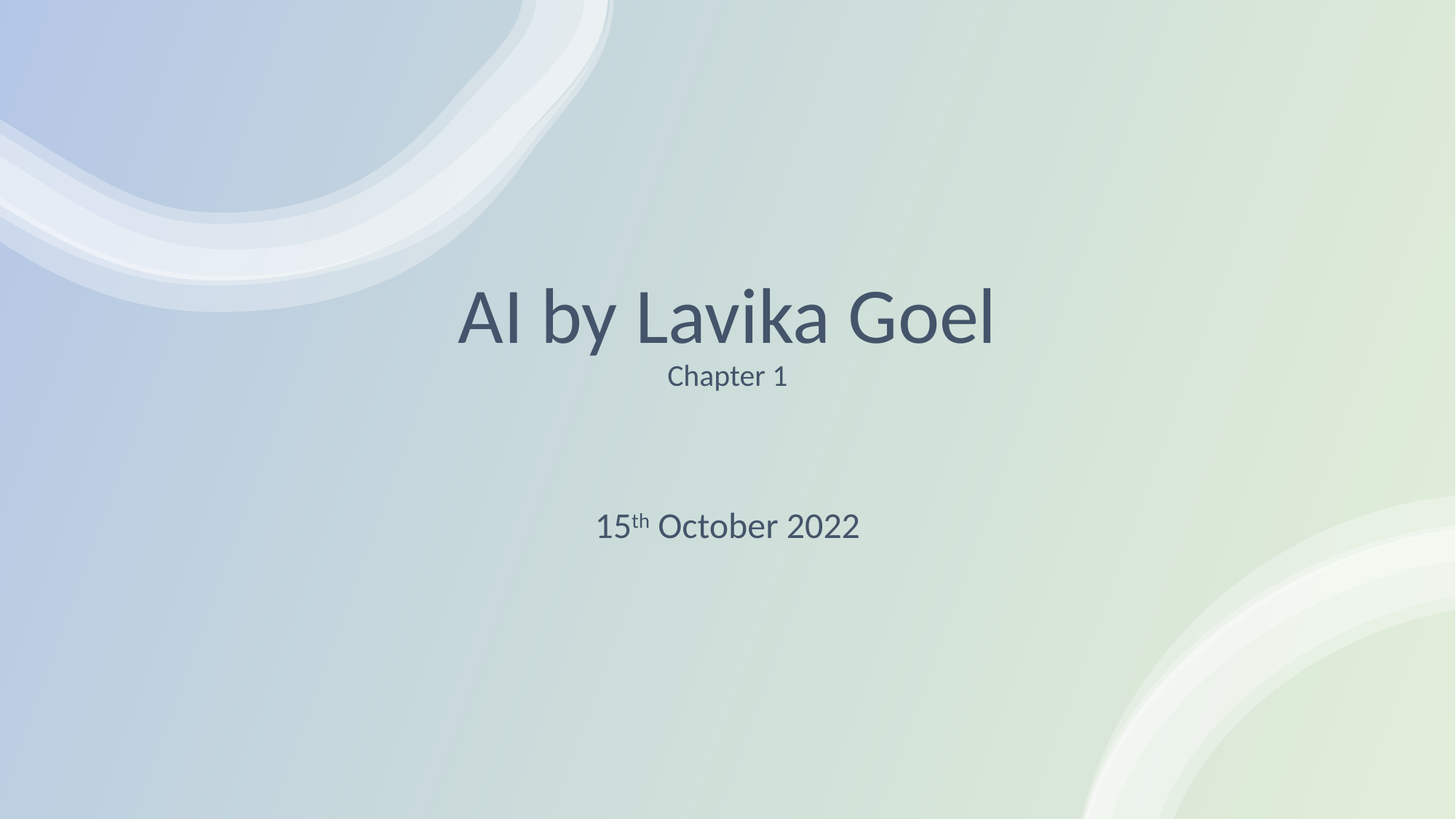

# AI by Lavika Goel Chapter 1

15th October 2022
1